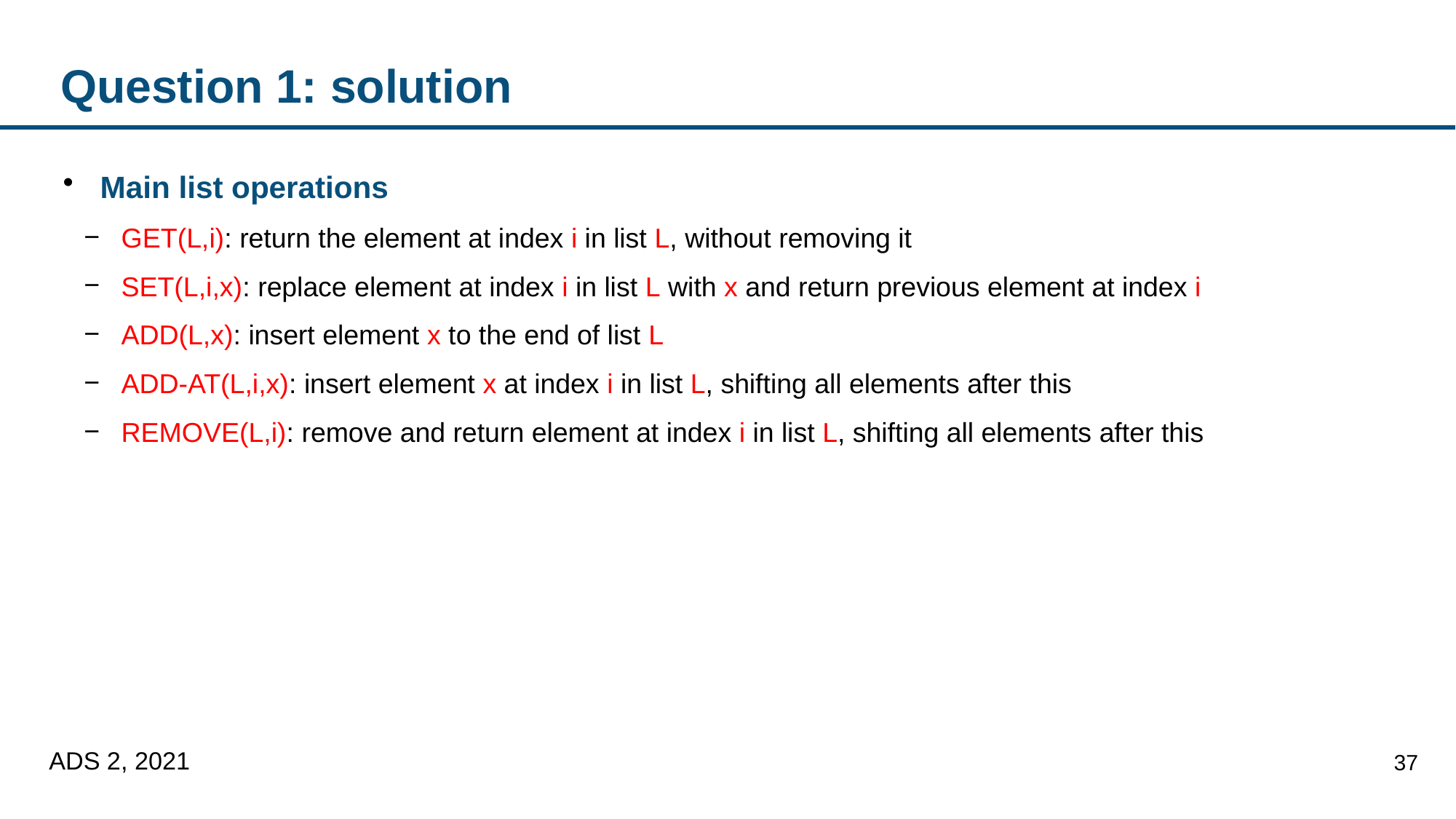

# Question 1: solution
Main list operations
GET(L,i): return the element at index i in list L, without removing it
SET(L,i,x): replace element at index i in list L with x and return previous element at index i
ADD(L,x): insert element x to the end of list L
ADD-AT(L,i,x): insert element x at index i in list L, shifting all elements after this
REMOVE(L,i): remove and return element at index i in list L, shifting all elements after this

ADS 2, 2021
37